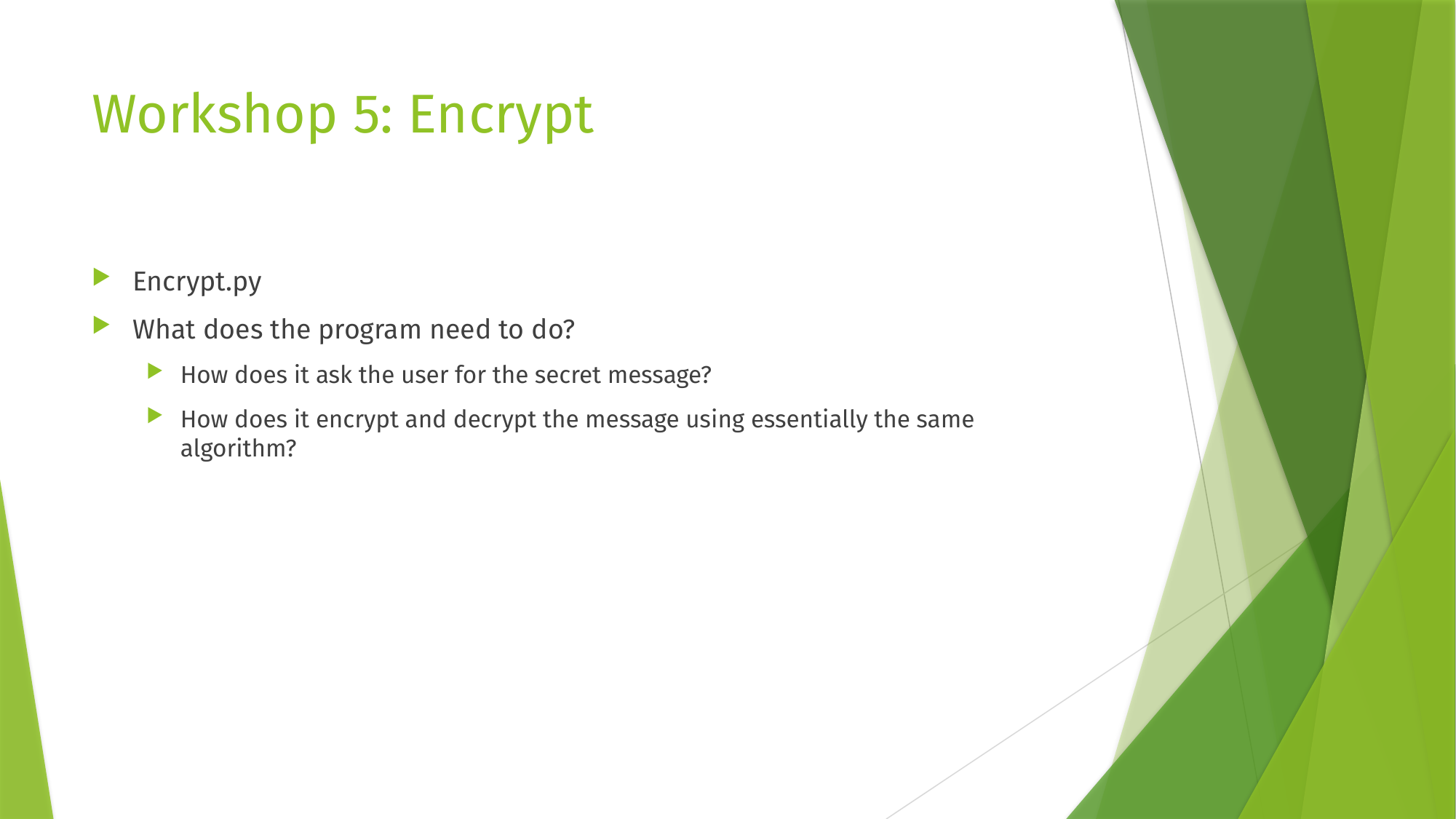

# Workshop 5: Encrypt
Encrypt.py
What does the program need to do?
How does it ask the user for the secret message?
How does it encrypt and decrypt the message using essentially the same algorithm?